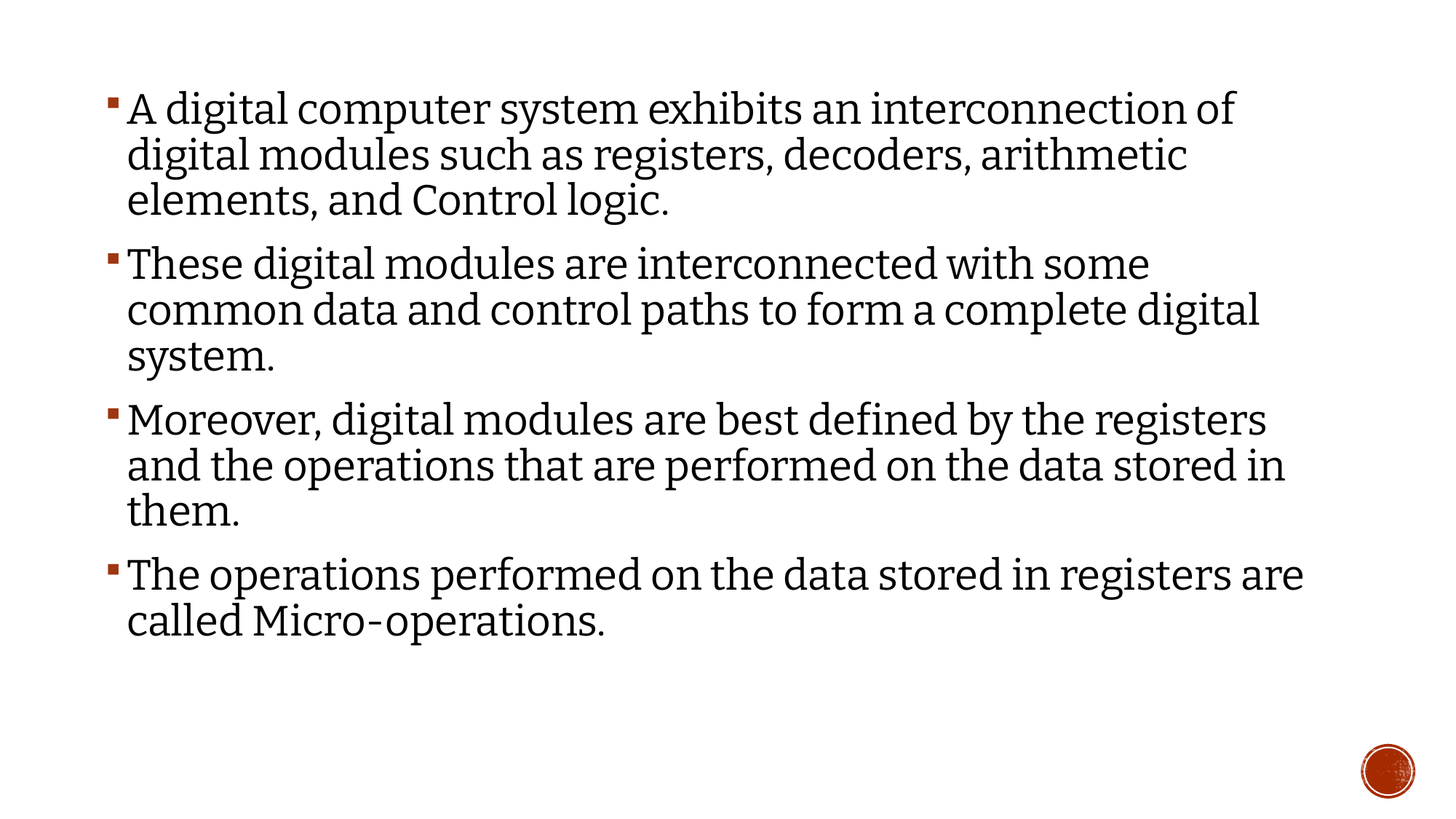

A digital computer system exhibits an interconnection of digital modules such as registers, decoders, arithmetic elements, and Control logic.
These digital modules are interconnected with some common data and control paths to form a complete digital system.
Moreover, digital modules are best defined by the registers and the operations that are performed on the data stored in them.
The operations performed on the data stored in registers are called Micro-operations.